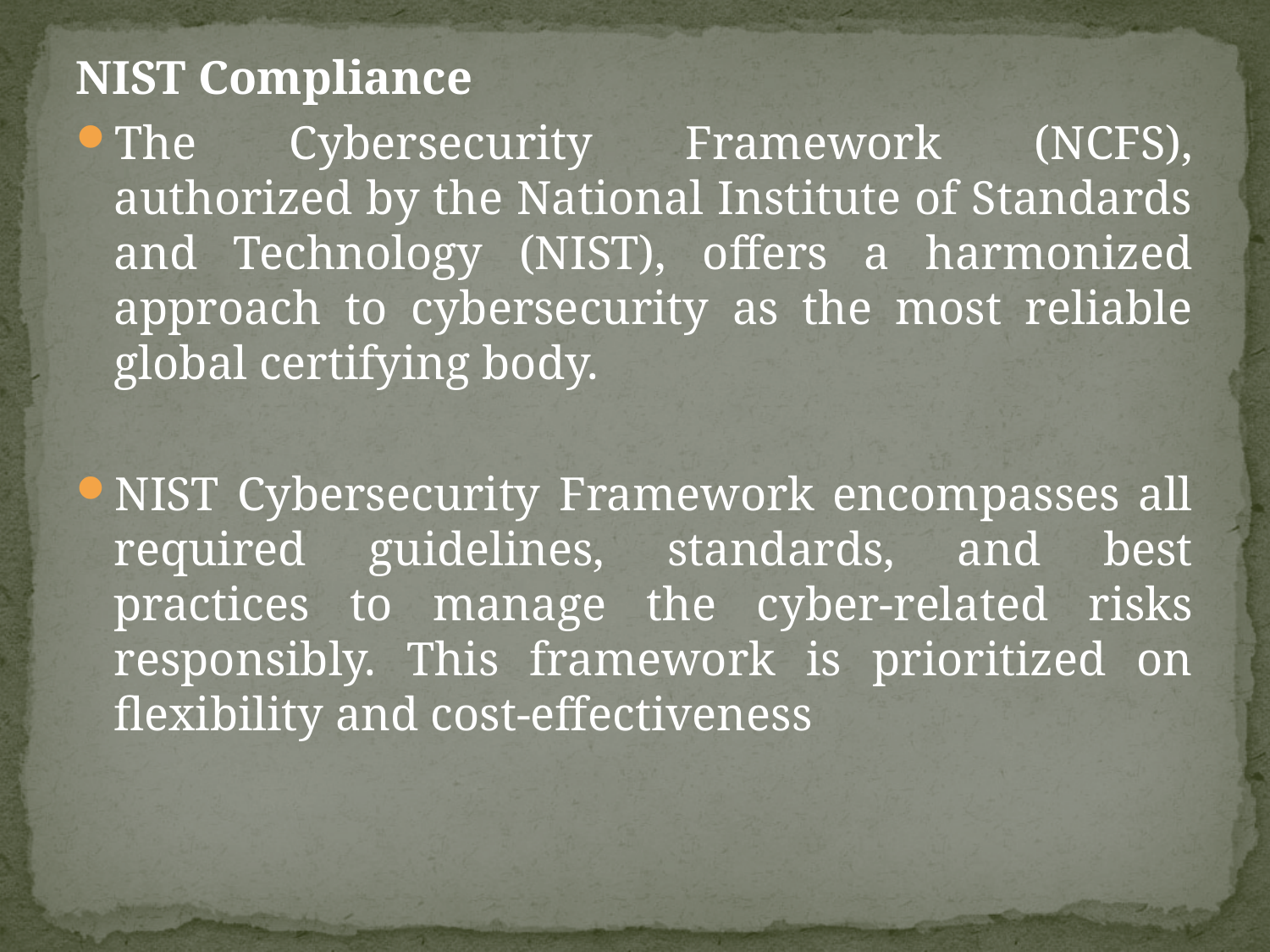

NIST Compliance
The Cybersecurity Framework (NCFS), authorized by the National Institute of Standards and Technology (NIST), offers a harmonized approach to cybersecurity as the most reliable global certifying body.

NIST Cybersecurity Framework encompasses all required guidelines, standards, and best practices to manage the cyber-related risks responsibly. This framework is prioritized on flexibility and cost-effectiveness